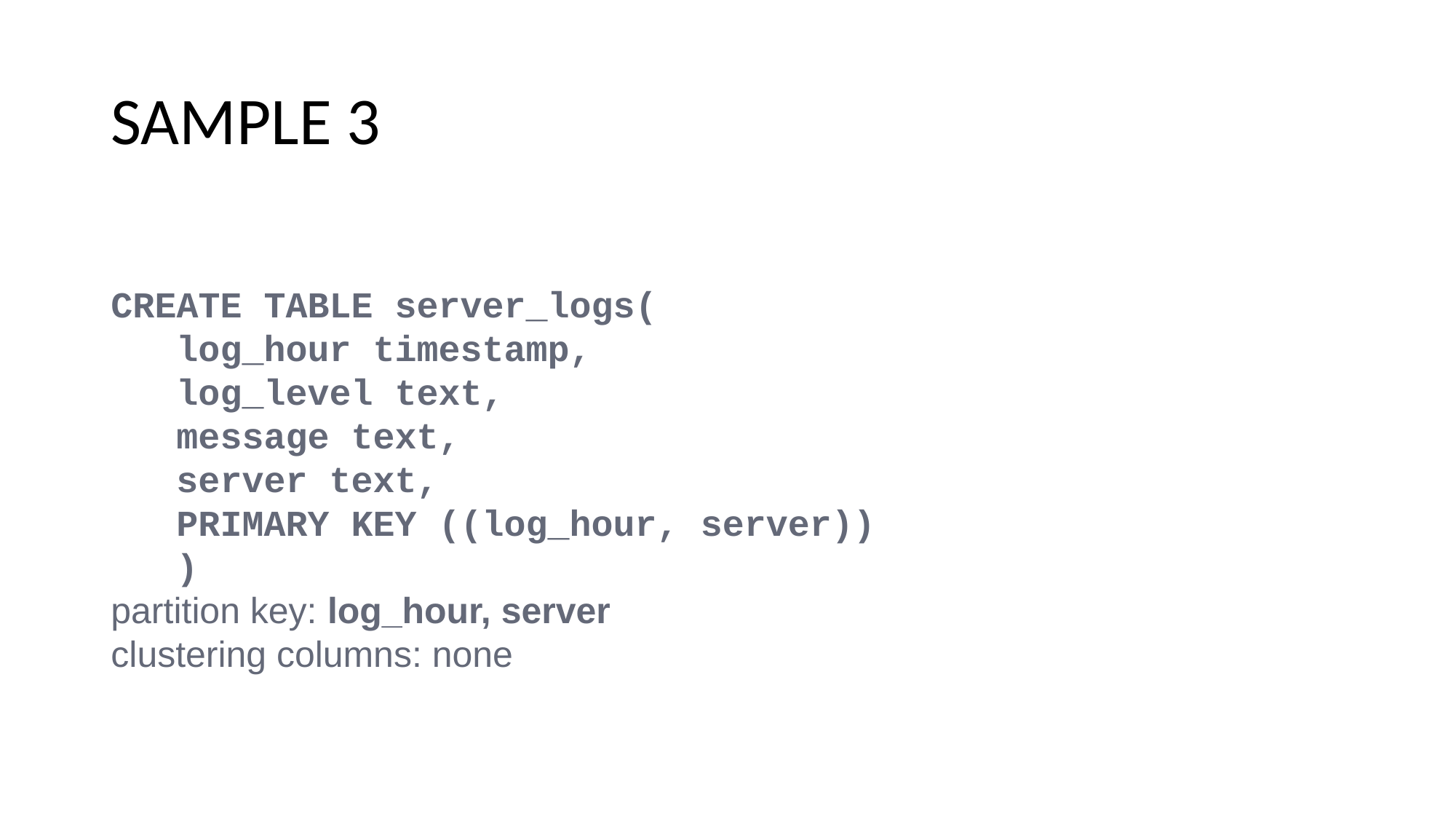

# SAMPLE 3
CREATE TABLE server_logs(
   log_hour timestamp,
   log_level text,
   message text,
   server text,
   PRIMARY KEY ((log_hour, server))
   )
partition key: log_hour, server
clustering columns: none